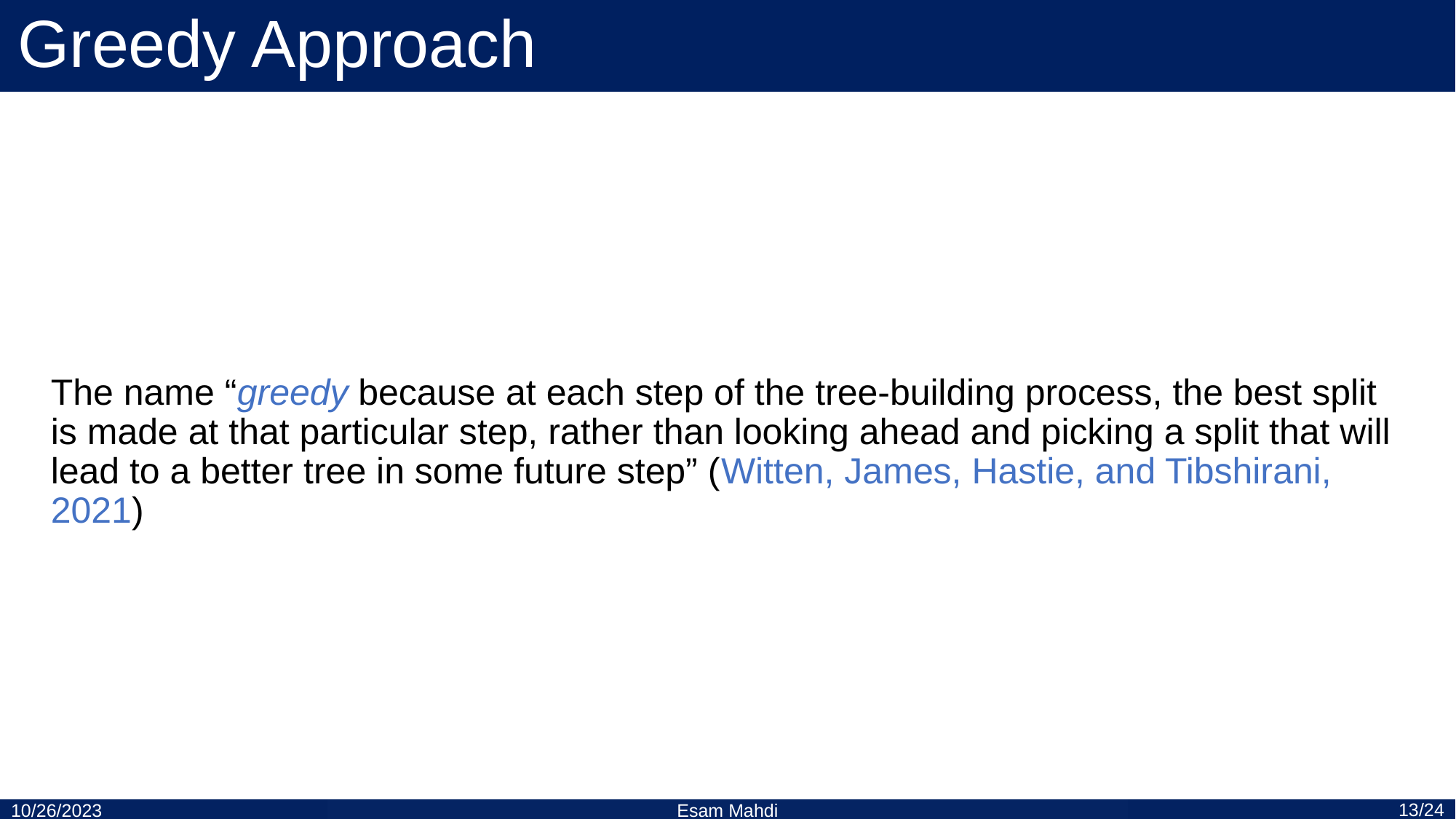

# Greedy Approach
The name “greedy because at each step of the tree-building process, the best split is made at that particular step, rather than looking ahead and picking a split that will lead to a better tree in some future step” (Witten, James, Hastie, and Tibshirani, 2021)
Esam Mahdi
13/24
10/26/2023